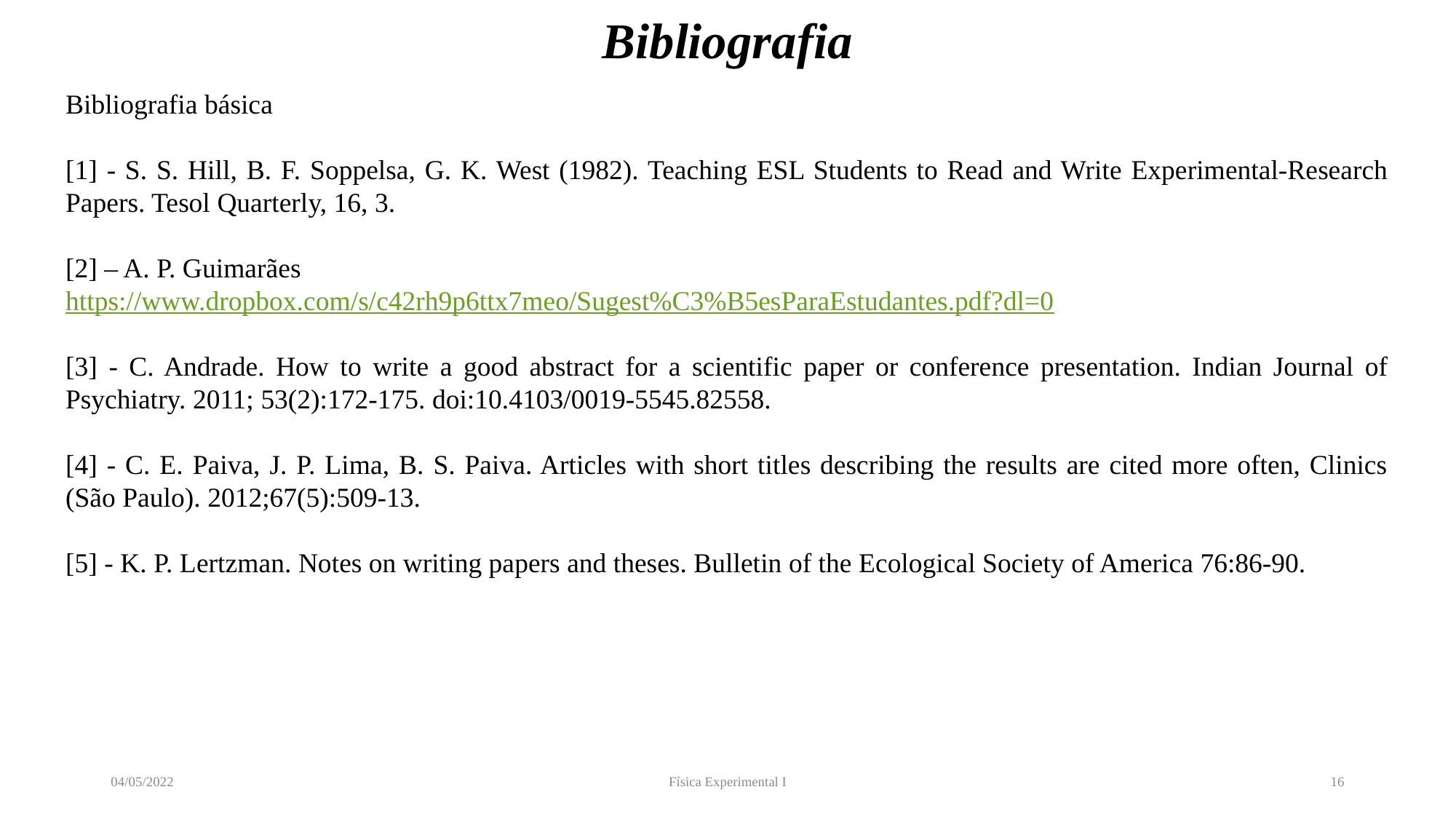

# Bibliografia
Bibliografia básica

[1] - S. S. Hill, B. F. Soppelsa, G. K. West (1982). Teaching ESL Students to Read and Write Experimental-Research Papers. Tesol Quarterly, 16, 3.

[2] – A. P. Guimarães
https://www.dropbox.com/s/c42rh9p6ttx7meo/Sugest%C3%B5esParaEstudantes.pdf?dl=0

[3] - C. Andrade. How to write a good abstract for a scientific paper or conference presentation. Indian Journal of Psychiatry. 2011; 53(2):172-175. doi:10.4103/0019-5545.82558.

[4] - C. E. Paiva, J. P. Lima, B. S. Paiva. Articles with short titles describing the results are cited more often, Clinics (São Paulo). 2012;67(5):509-13.
[5] - K. P. Lertzman. Notes on writing papers and theses. Bulletin of the Ecological Society of America 76:86-90.
Bibliografia
04/05/2022
Física Experimental I
16